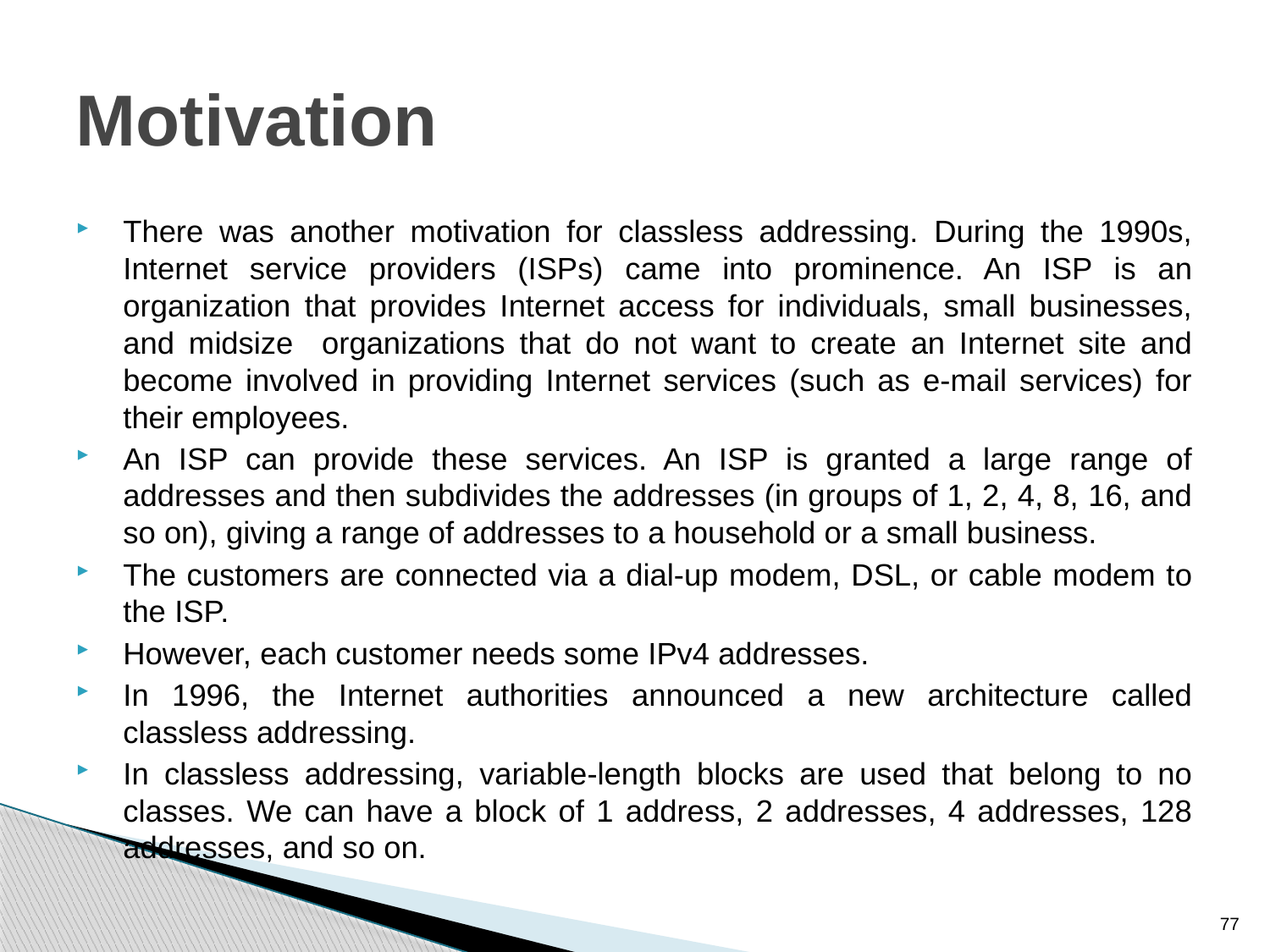

# Motivation
There was another motivation for classless addressing. During the 1990s, Internet service providers (ISPs) came into prominence. An ISP is an organization that provides Internet access for individuals, small businesses, and midsize  organizations that do not want to create an Internet site and become involved in providing Internet services (such as e-mail services) for their employees.
An ISP can provide these services. An ISP is granted a large range of addresses and then subdivides the addresses (in groups of 1, 2, 4, 8, 16, and so on), giving a range of addresses to a household or a small business.
The customers are connected via a dial-up modem, DSL, or cable modem to the ISP.
However, each customer needs some IPv4 addresses.
In 1996, the Internet authorities announced a new architecture called classless addressing.
In classless addressing, variable-length blocks are used that belong to no classes. We can have a block of 1 address, 2 addresses, 4 addresses, 128 addresses, and so on.
77